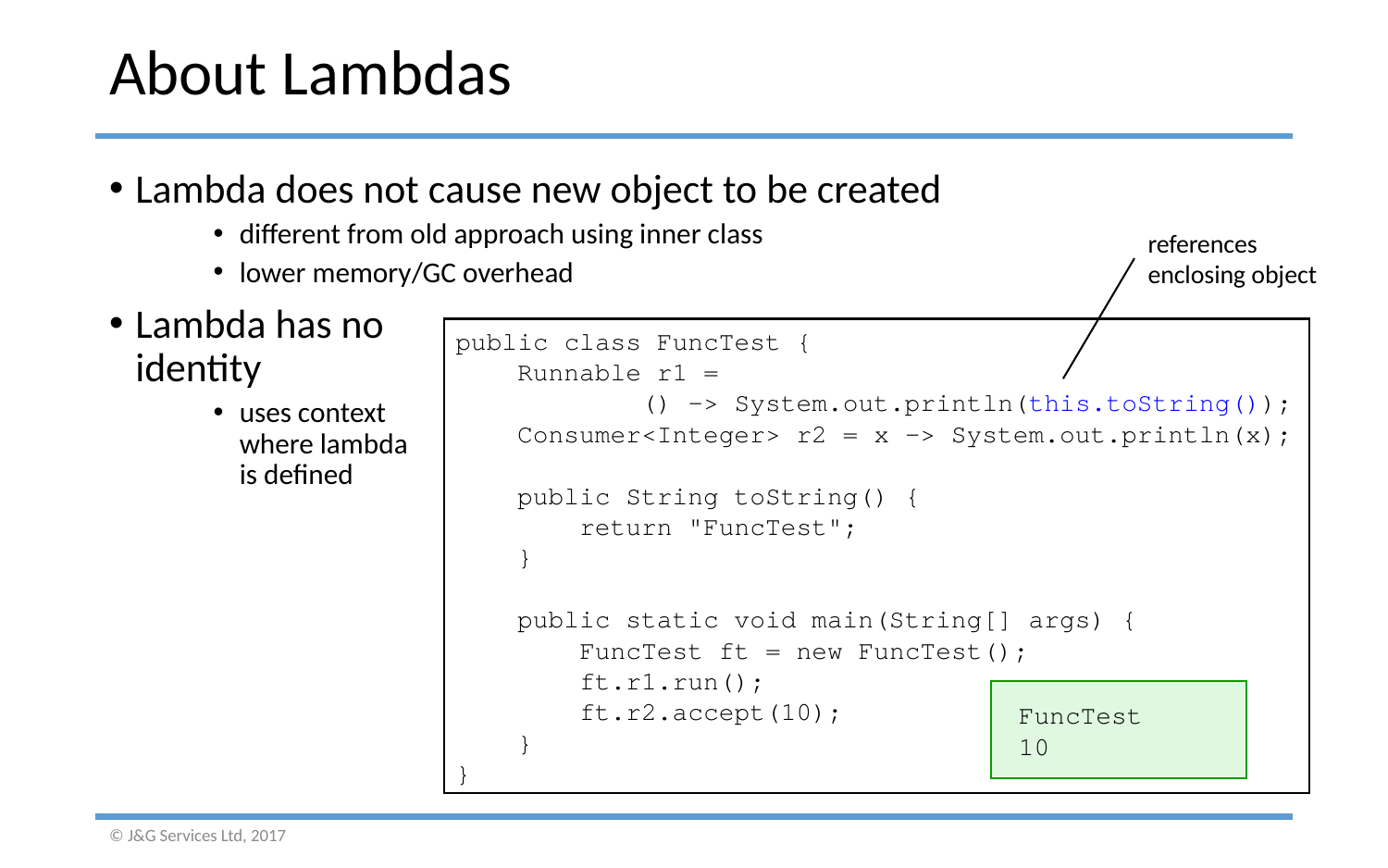

# About Lambdas
Lambda does not cause new object to be created
different from old approach using inner class
lower memory/GC overhead
Lambda has no
identity
uses context
where lambda
is defined

references
enclosing object
public class FuncTest {
    Runnable r1 =
            () -> System.out.println(this.toString());
    Consumer<Integer> r2 = x -> System.out.println(x);

    public String toString() {
        return "FuncTest";
    }

    public static void main(String[] args) {
        FuncTest ft = new FuncTest();
        ft.r1.run();
        ft.r2.accept(10);
    }
}
FuncTest
10